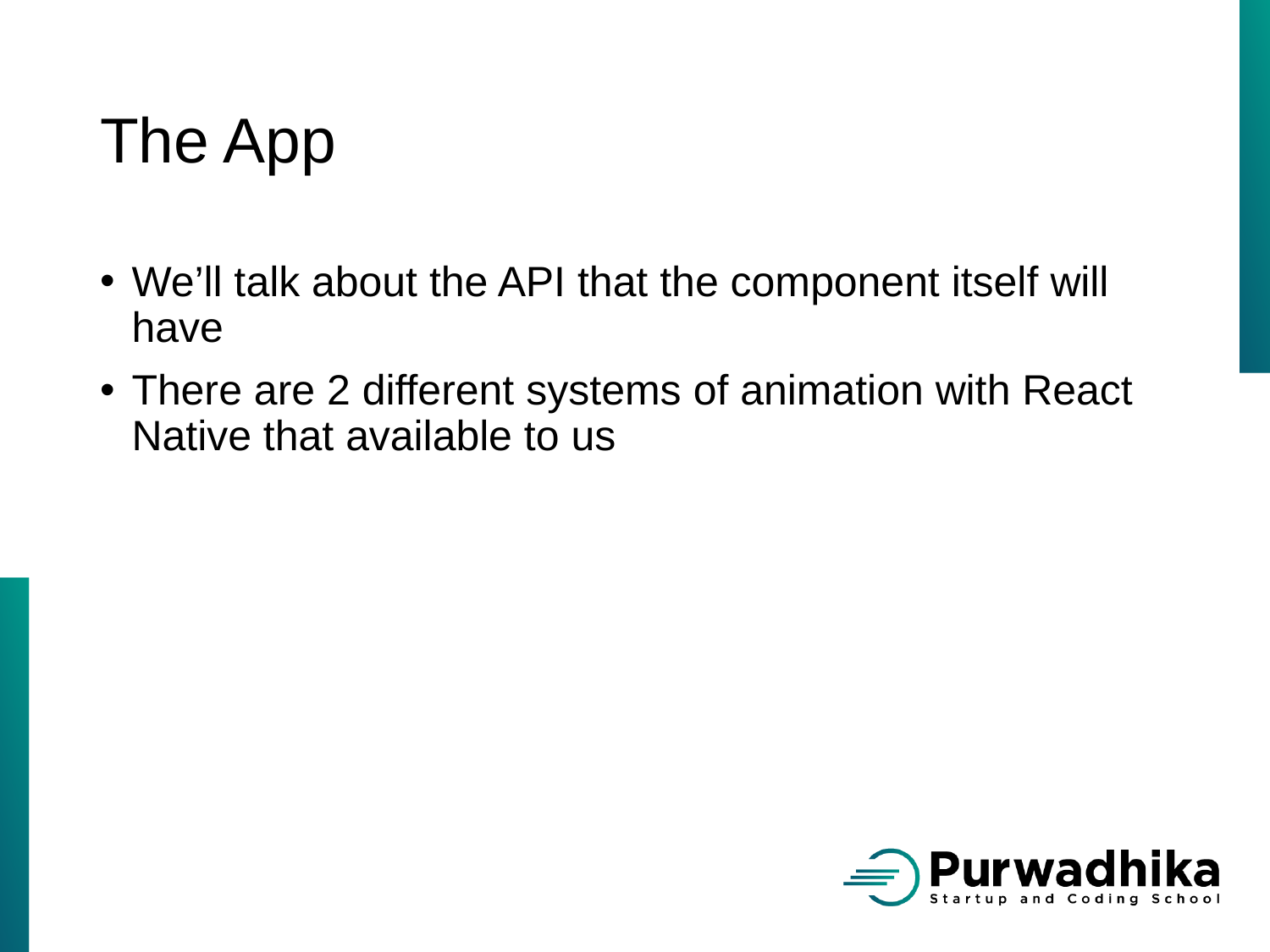

# The App
We’ll talk about the API that the component itself will have
There are 2 different systems of animation with React Native that available to us